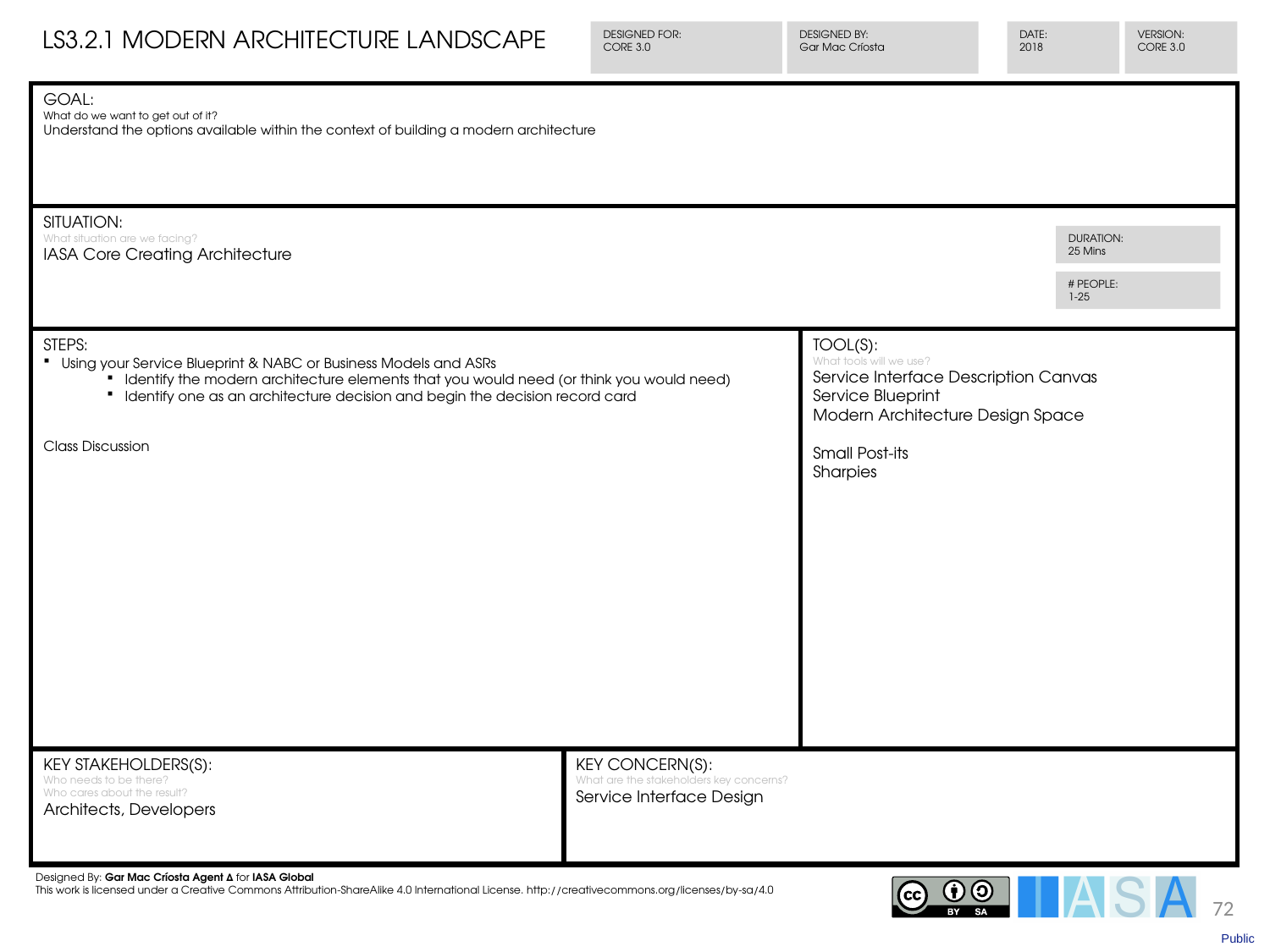

LS3.2.1 MODERN ARCHITECTURE LANDSCAPE
VERSION:
CORE 3.0
DESIGNED FOR:
CORE 3.0
DESIGNED BY:
Gar Mac Críosta
DATE:
2018

GOAL:
What do we want to get out of it?
Understand the options available within the context of building a modern architecture
SITUATION:
What situation are we facing?
IASA Core Creating Architecture
STEPS:
Using your Service Blueprint & NABC or Business Models and ASRs
Identify the modern architecture elements that you would need (or think you would need)
Identify one as an architecture decision and begin the decision record card

Class Discussion

TOOL(S):
What tools will we use?
Service Interface Description Canvas
Service Blueprint
Modern Architecture Design Space

Small Post-its
Sharpies

KEY STAKEHOLDERS(S):
Who needs to be there?
Who cares about the result?
Architects, Developers
KEY CONCERN(S):
What are the stakeholders key concerns?
Service Interface Design
Designed By: Gar Mac Críosta Agent ∆ for IASA Global
This work is licensed under a Creative Commons Attribution-ShareAlike 4.0 International License. http://creativecommons.org/licenses/by-sa/4.0
DURATION:
25 Mins

# PEOPLE:
1-25

72